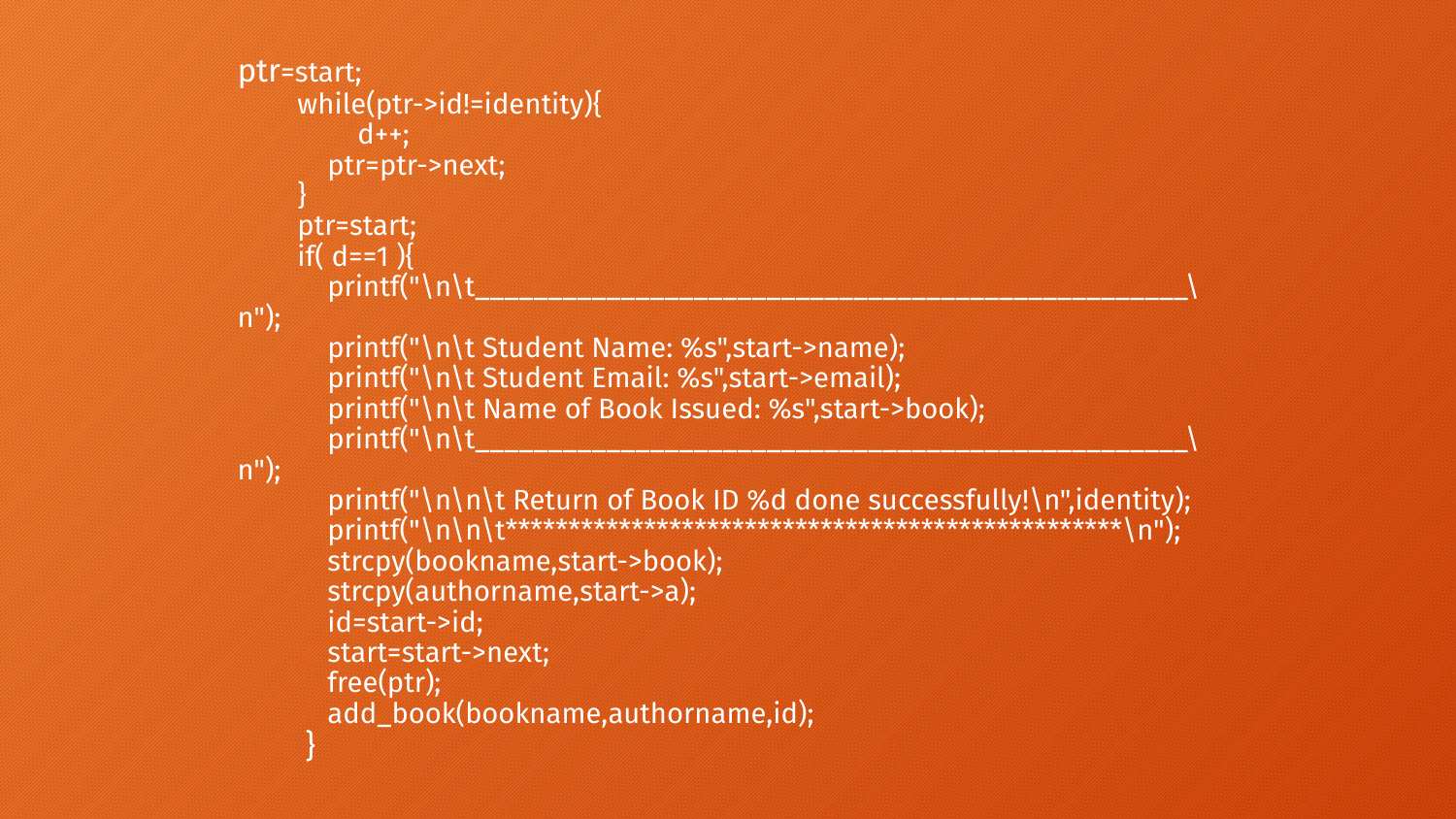

# ptr=start; while(ptr->id!=identity){ d++; ptr=ptr->next; } ptr=start; if( d==1 ){ printf("\n\t_________________________________________________\n"); printf("\n\t Student Name: %s",start->name); printf("\n\t Student Email: %s",start->email); printf("\n\t Name of Book Issued: %s",start->book); printf("\n\t_________________________________________________\n"); printf("\n\n\t Return of Book ID %d done successfully!\n",identity); printf("\n\n\t*************************************************\n"); strcpy(bookname,start->book); strcpy(authorname,start->a); id=start->id; start=start->next; free(ptr); add_book(bookname,authorname,id); }